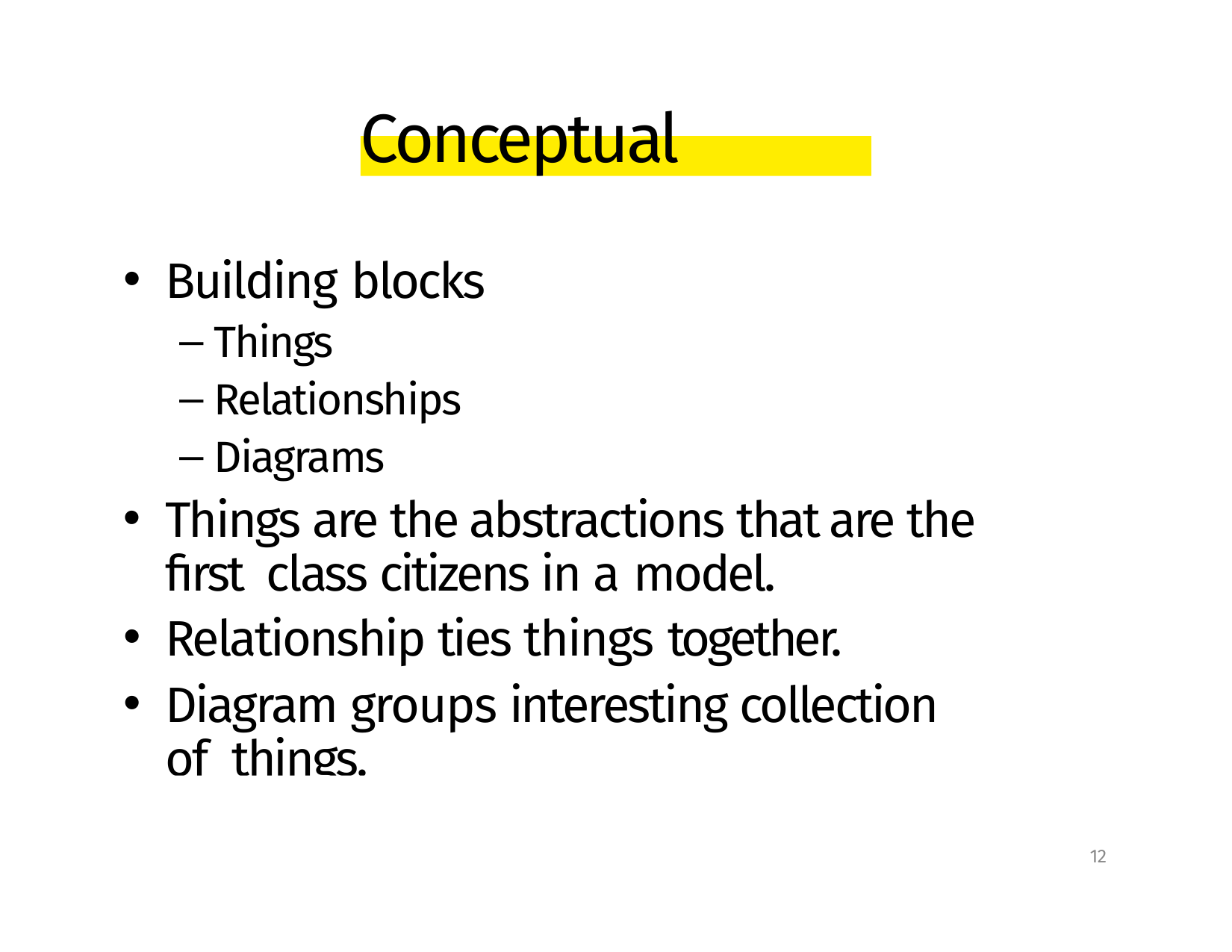

# Conceptual Model

Building blocks
Things
Relationships
Diagrams
Things are the abstractions that are the first  class citizens in a model.
Relationship ties things together.
Diagram groups interesting collection of  things.

12